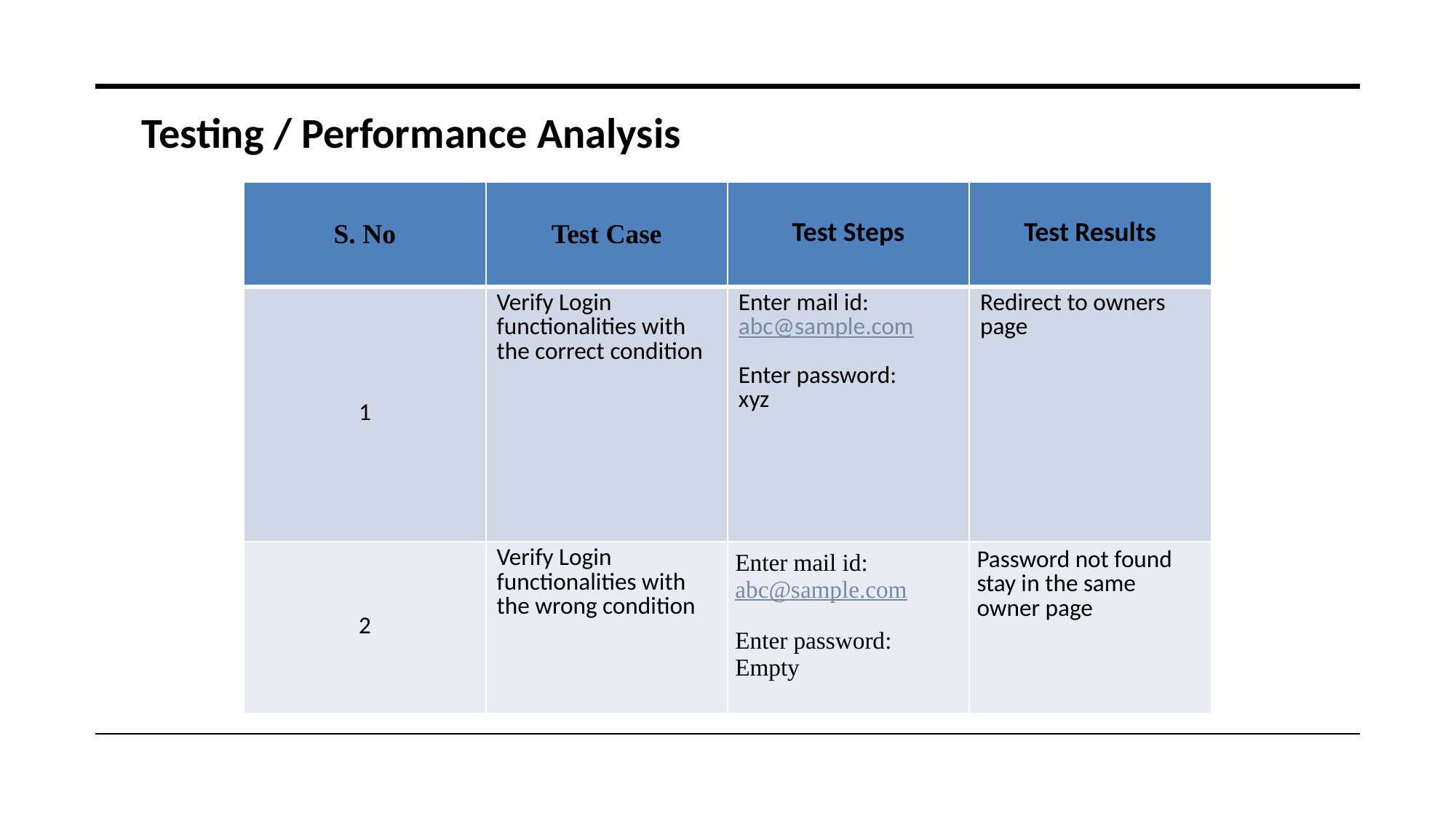

Testing / Performance Analysis
| S. No | Test Case | Test Steps | Test Results |
| --- | --- | --- | --- |
| 1 | Verify Login functionalities with the correct condition | Enter mail id: abc@sample.com Enter password: xyz | Redirect to owners page |
| 2 | Verify Login functionalities with the wrong condition | Enter mail id: abc@sample.com Enter password: Empty | Password not found stay in the same owner page |